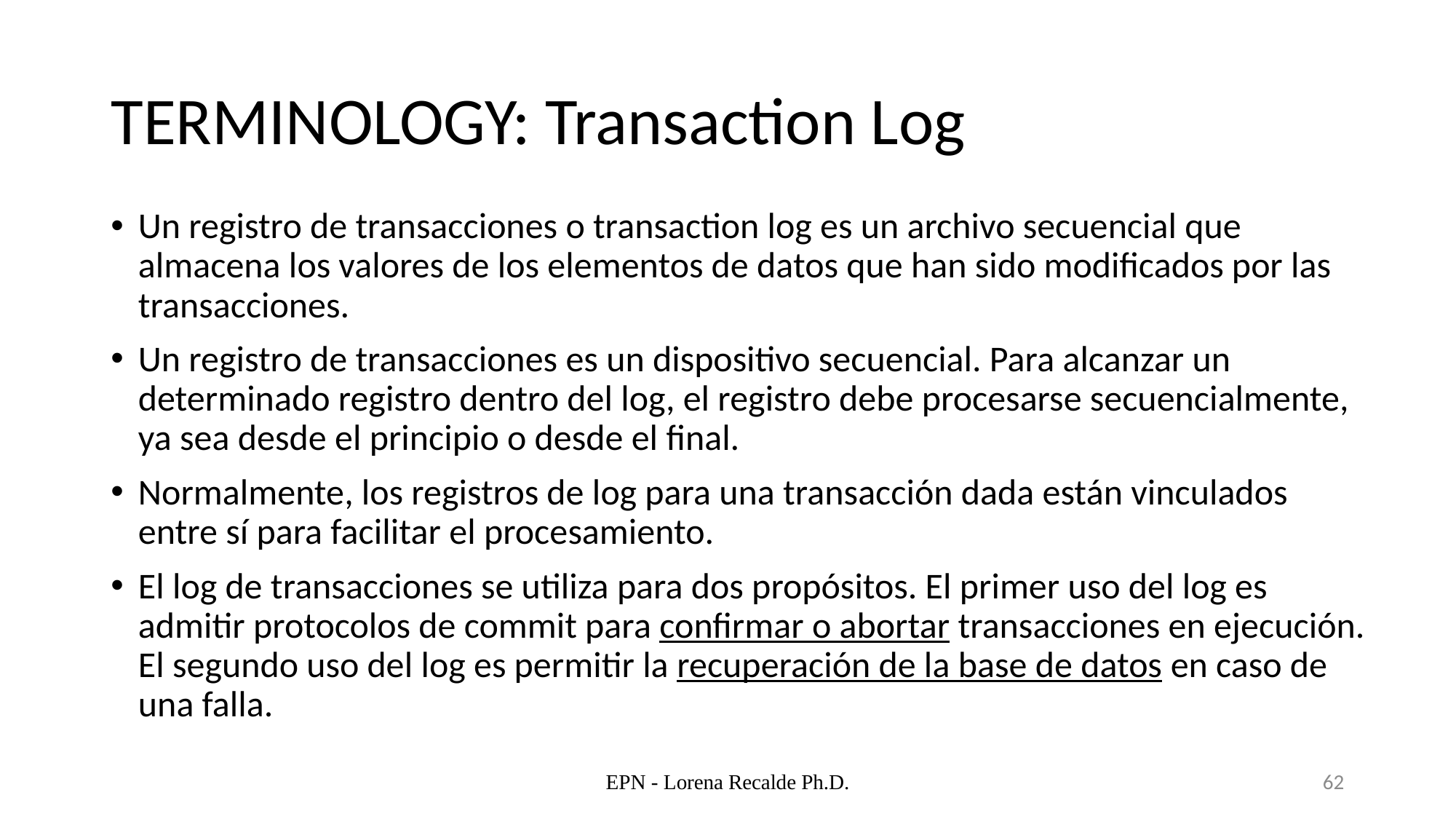

# TERMINOLOGY: Transaction Log
Un registro de transacciones o transaction log es un archivo secuencial que almacena los valores de los elementos de datos que han sido modificados por las transacciones.
Un registro de transacciones es un dispositivo secuencial. Para alcanzar un determinado registro dentro del log, el registro debe procesarse secuencialmente, ya sea desde el principio o desde el final.
Normalmente, los registros de log para una transacción dada están vinculados entre sí para facilitar el procesamiento.
El log de transacciones se utiliza para dos propósitos. El primer uso del log es admitir protocolos de commit para confirmar o abortar transacciones en ejecución. El segundo uso del log es permitir la recuperación de la base de datos en caso de una falla.
EPN - Lorena Recalde Ph.D.
62